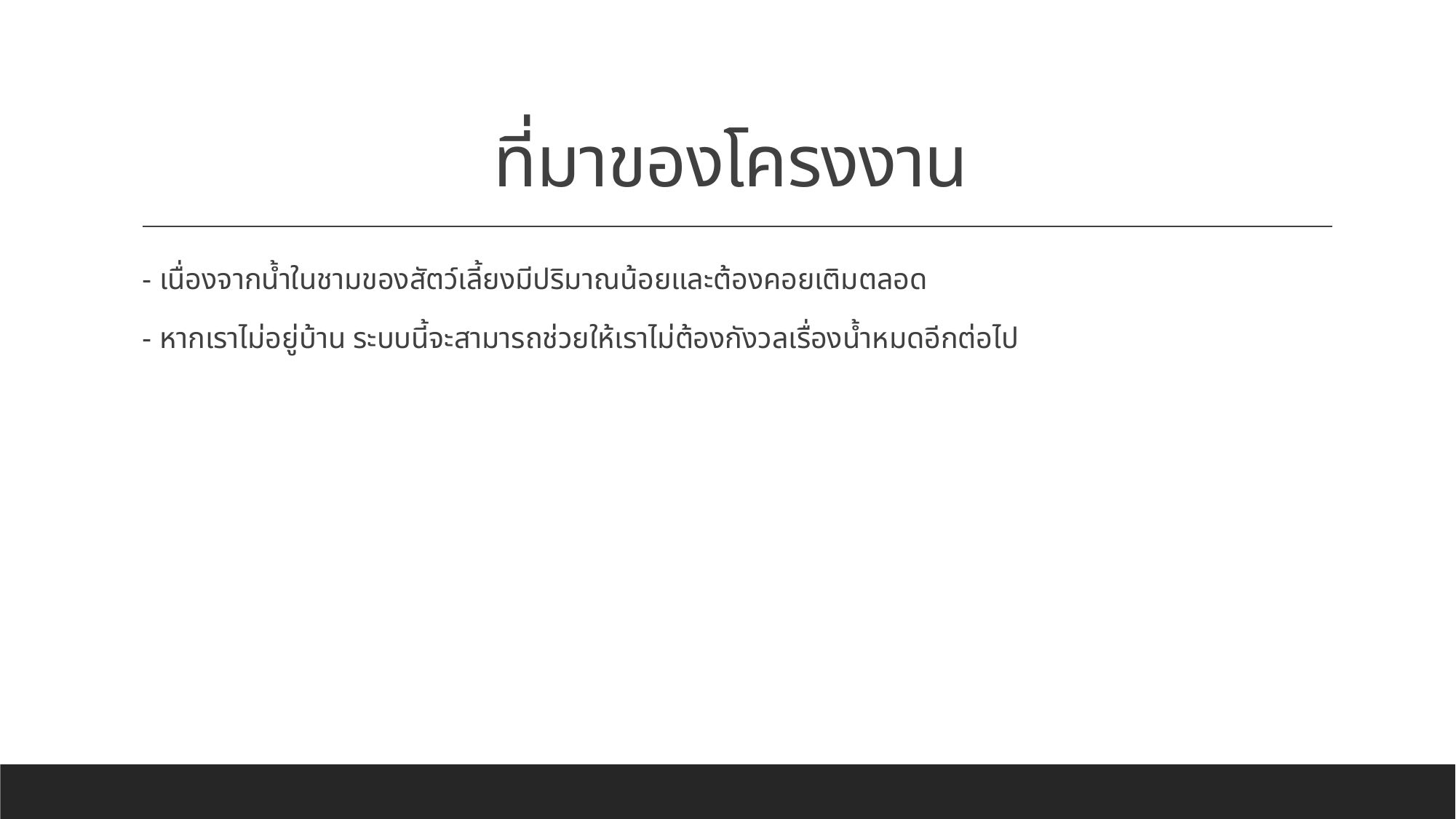

# ที่มาของโครงงาน
- เนื่องจากน้ำในชามของสัตว์เลี้ยงมีปริมาณน้อยและต้องคอยเติมตลอด
- หากเราไม่อยู่บ้าน ระบบนี้จะสามารถช่วยให้เราไม่ต้องกังวลเรื่องน้ำหมดอีกต่อไป